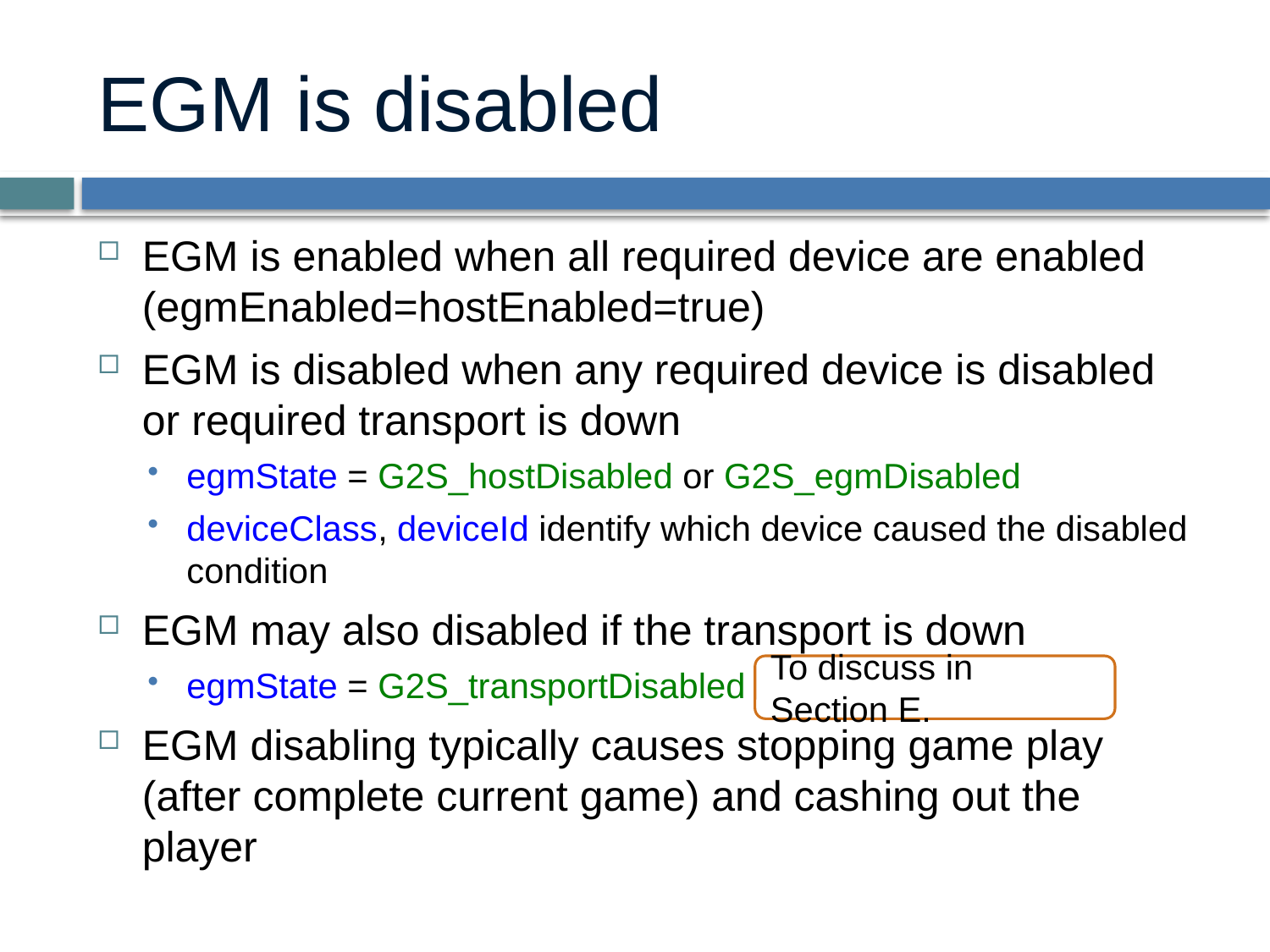

# EGM is disabled
43
EGM is enabled when all required device are enabled (egmEnabled=hostEnabled=true)
EGM is disabled when any required device is disabled or required transport is down
egmState = G2S_hostDisabled or G2S_egmDisabled
deviceClass, deviceId identify which device caused the disabled condition
EGM may also disabled if the transport is down
egmState = G2S_transportDisabled
EGM disabling typically causes stopping game play (after complete current game) and cashing out the player
To discuss in Section E.